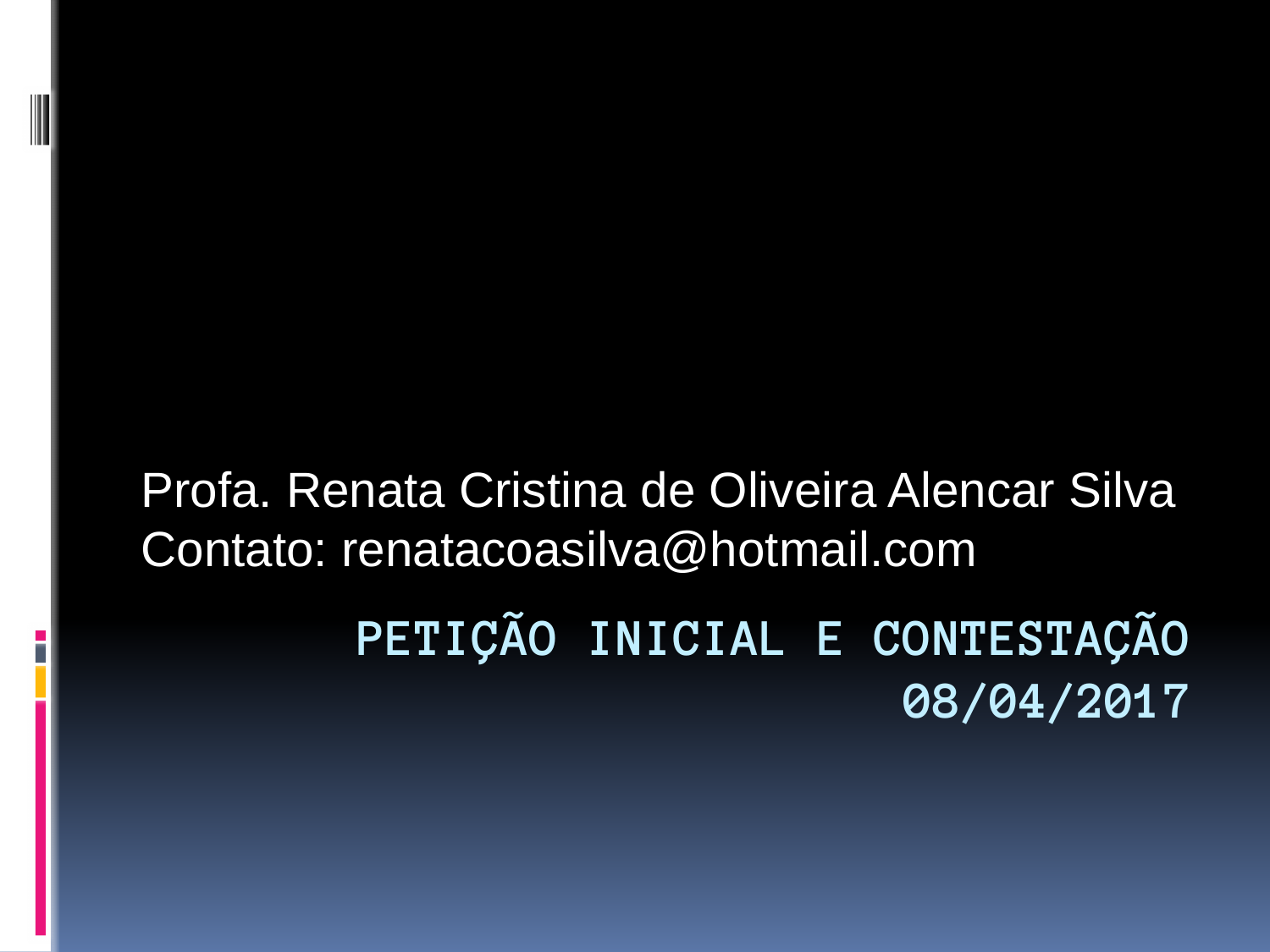

Profa. Renata Cristina de Oliveira Alencar Silva
Contato: renatacoasilva@hotmail.com
# Petição inicial e contestação 08/04/2017